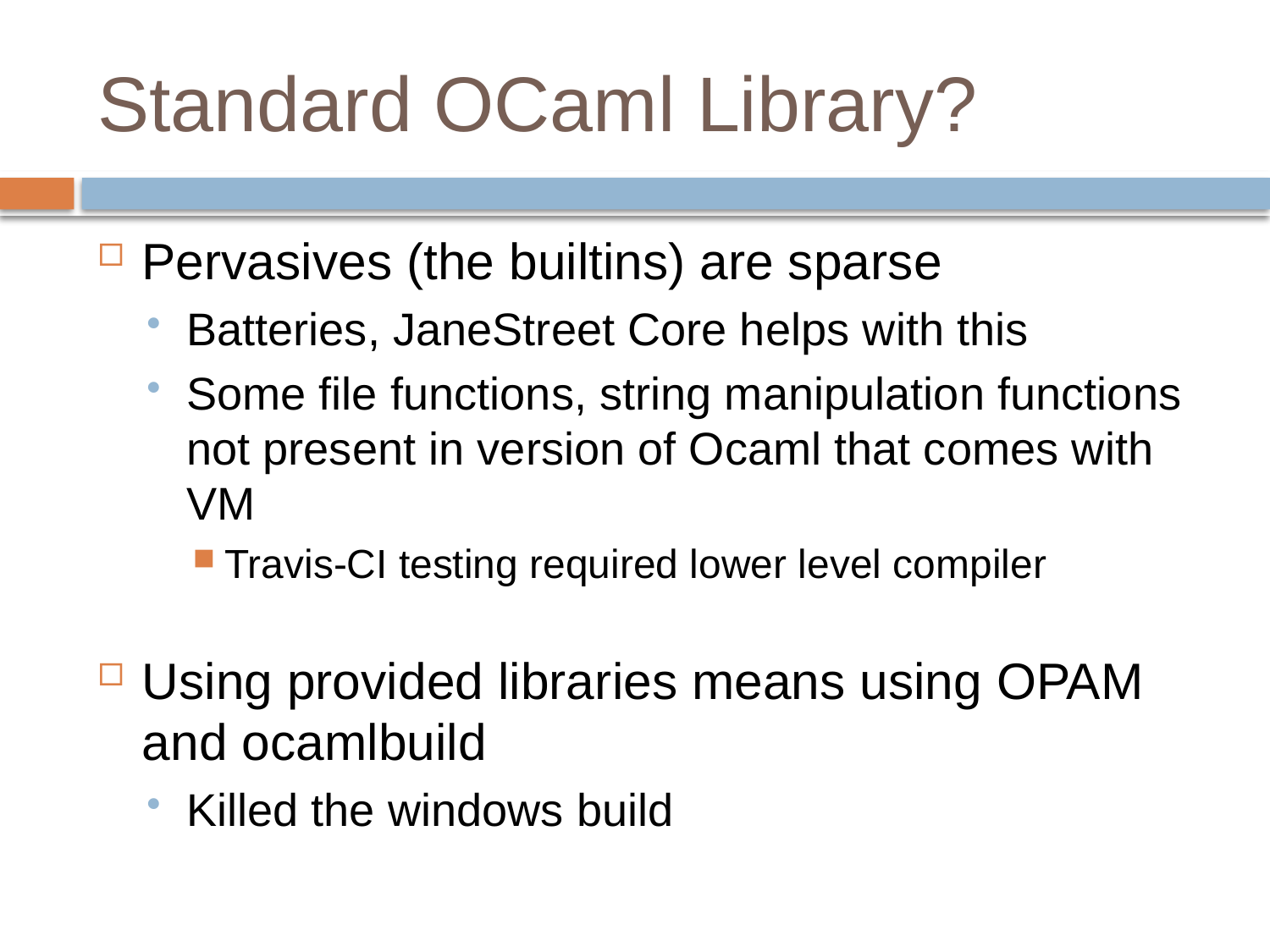

# Standard OCaml Library?
Pervasives (the builtins) are sparse
Batteries, JaneStreet Core helps with this
Some file functions, string manipulation functions not present in version of Ocaml that comes with VM
Travis-CI testing required lower level compiler
Using provided libraries means using OPAM and ocamlbuild
Killed the windows build